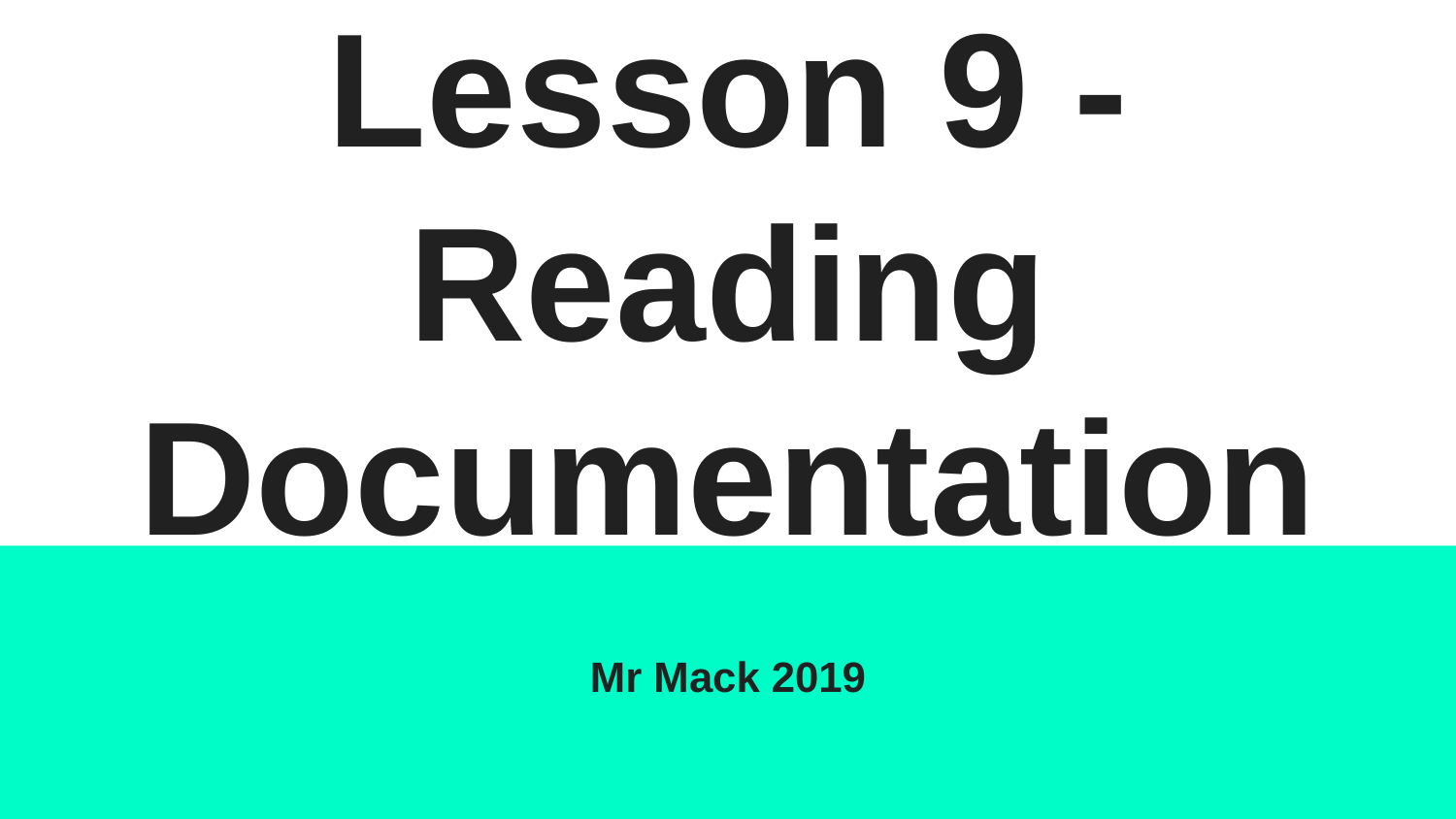

# Lesson 9 - Reading Documentation
Mr Mack 2019